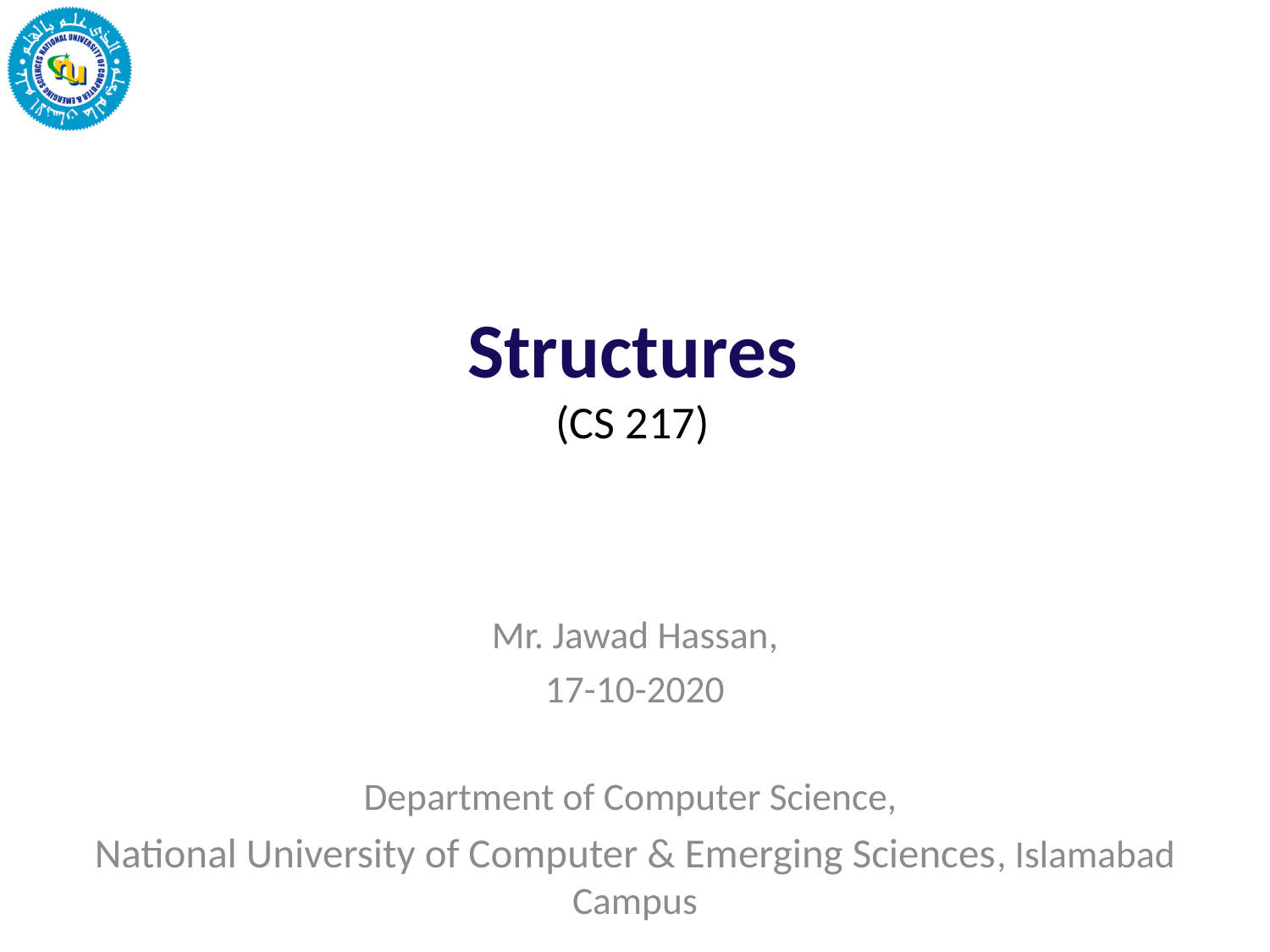

# Structures (CS 217)

Mr. Jawad Hassan,
17-10-2020

Department of Computer Science,
National University of Computer & Emerging Sciences, Islamabad Campus